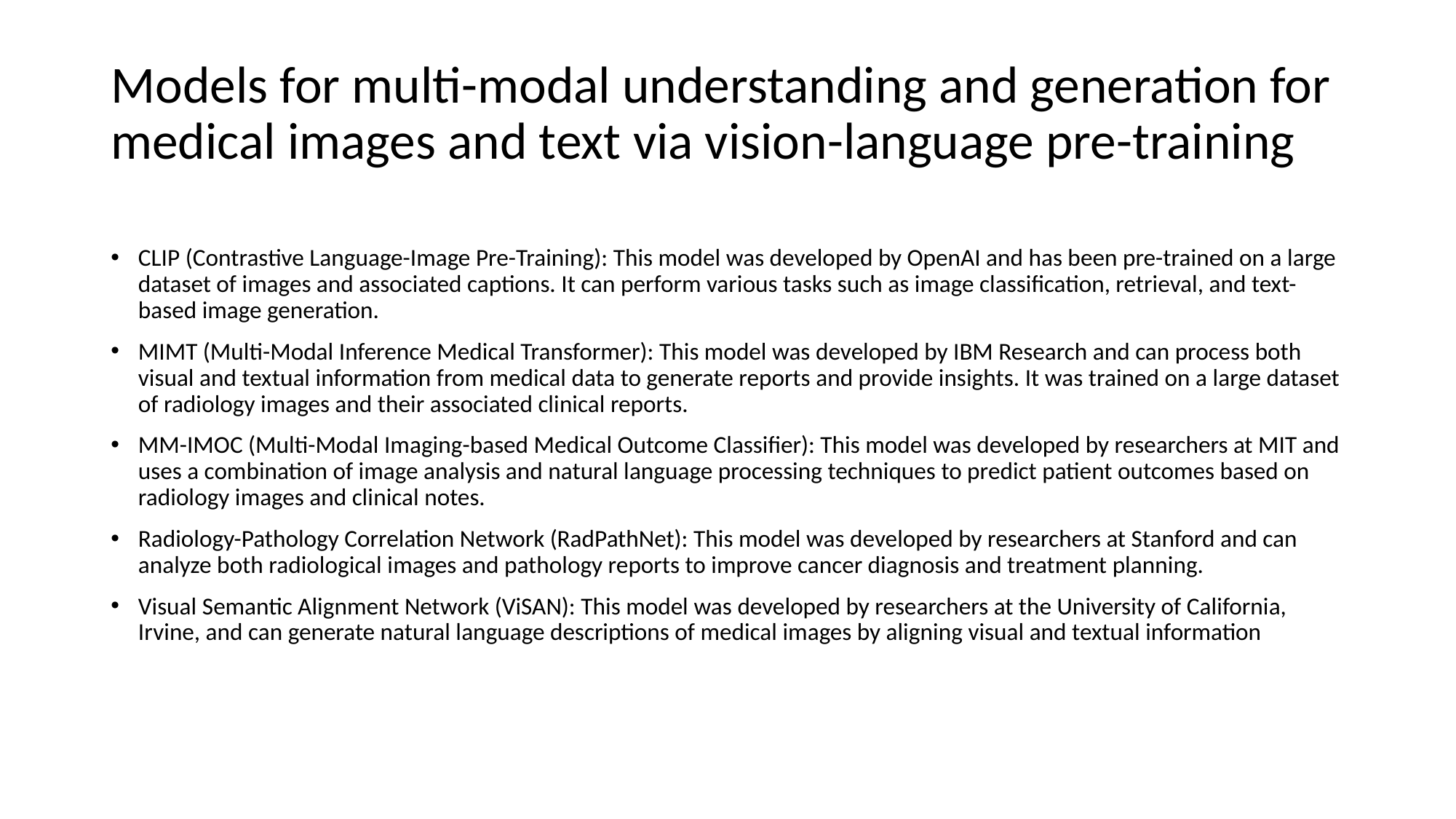

# Models for multi-modal understanding and generation for medical images and text via vision-language pre-training
CLIP (Contrastive Language-Image Pre-Training): This model was developed by OpenAI and has been pre-trained on a large dataset of images and associated captions. It can perform various tasks such as image classification, retrieval, and text-based image generation.
MIMT (Multi-Modal Inference Medical Transformer): This model was developed by IBM Research and can process both visual and textual information from medical data to generate reports and provide insights. It was trained on a large dataset of radiology images and their associated clinical reports.
MM-IMOC (Multi-Modal Imaging-based Medical Outcome Classifier): This model was developed by researchers at MIT and uses a combination of image analysis and natural language processing techniques to predict patient outcomes based on radiology images and clinical notes.
Radiology-Pathology Correlation Network (RadPathNet): This model was developed by researchers at Stanford and can analyze both radiological images and pathology reports to improve cancer diagnosis and treatment planning.
Visual Semantic Alignment Network (ViSAN): This model was developed by researchers at the University of California, Irvine, and can generate natural language descriptions of medical images by aligning visual and textual information